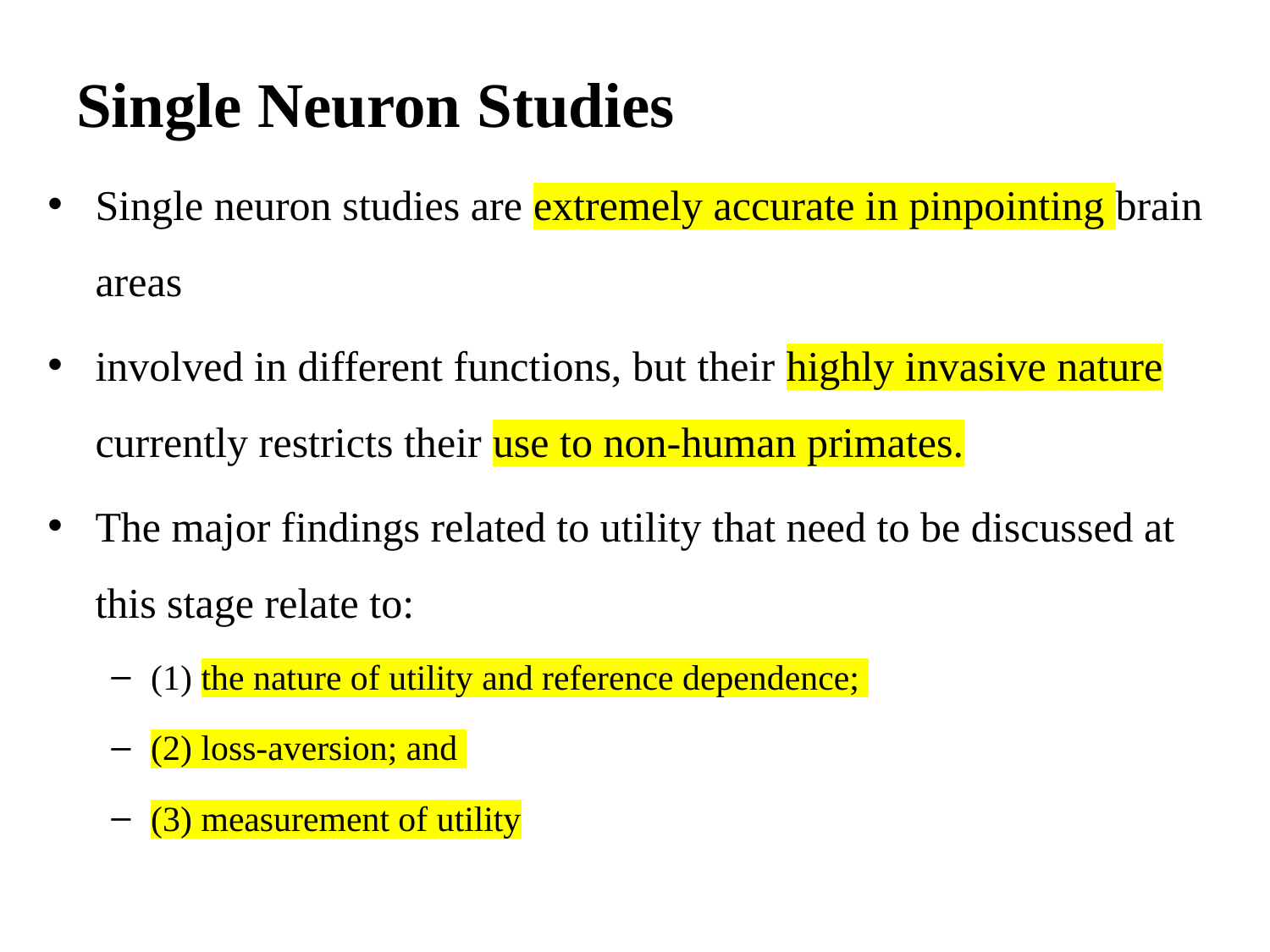

# Single Neuron Studies
Single neuron studies are extremely accurate in pinpointing brain areas
involved in different functions, but their highly invasive nature currently restricts their use to non-human primates.
The major findings related to utility that need to be discussed at this stage relate to:
(1) the nature of utility and reference dependence;
(2) loss-aversion; and
(3) measurement of utility